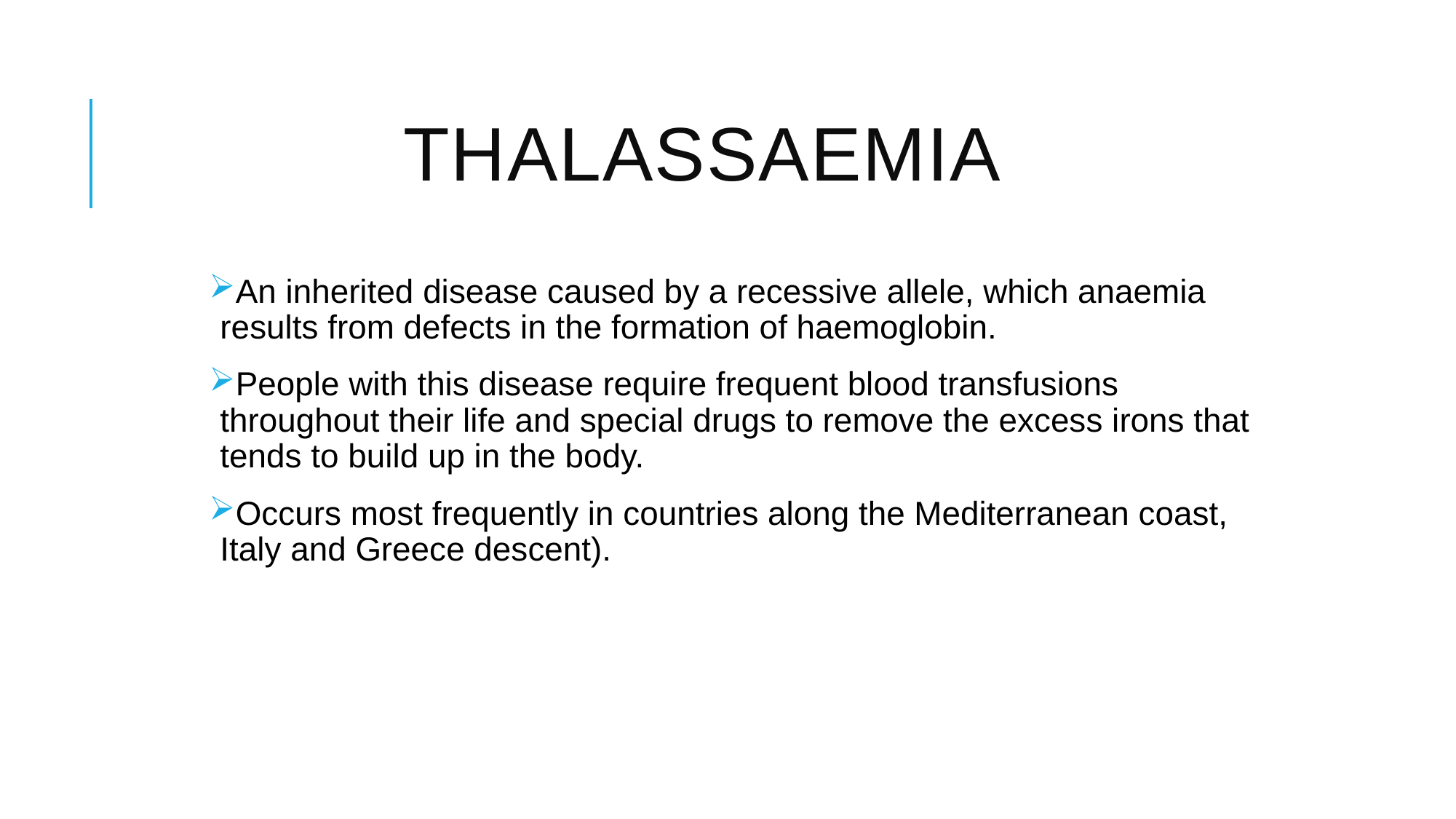

# thalassAemia
An inherited disease caused by a recessive allele, which anaemia results from defects in the formation of haemoglobin.
People with this disease require frequent blood transfusions throughout their life and special drugs to remove the excess irons that tends to build up in the body.
Occurs most frequently in countries along the Mediterranean coast, Italy and Greece descent).